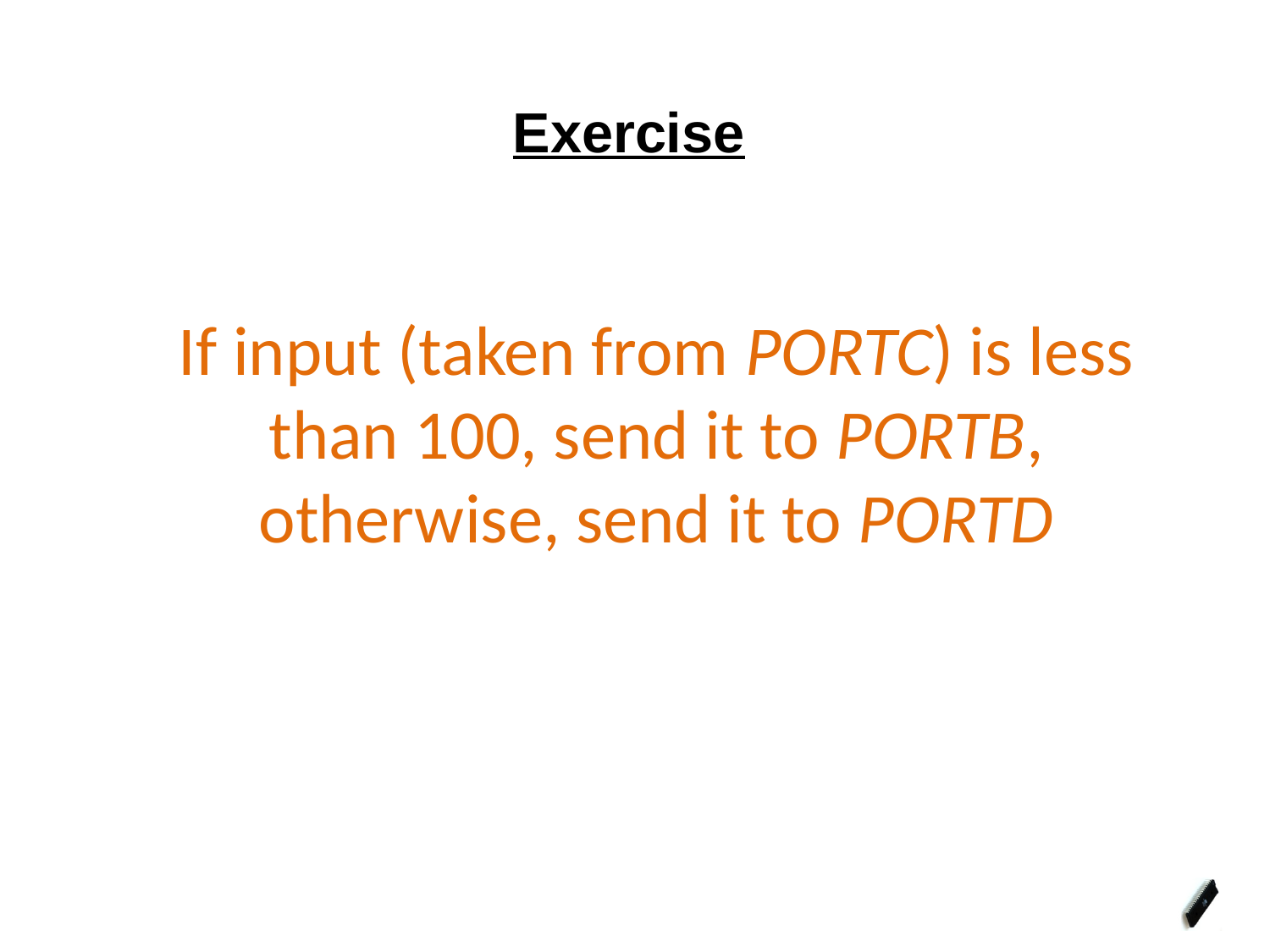

Exercise
# If input (taken from PORTC) is less than 100, send it to PORTB, otherwise, send it to PORTD